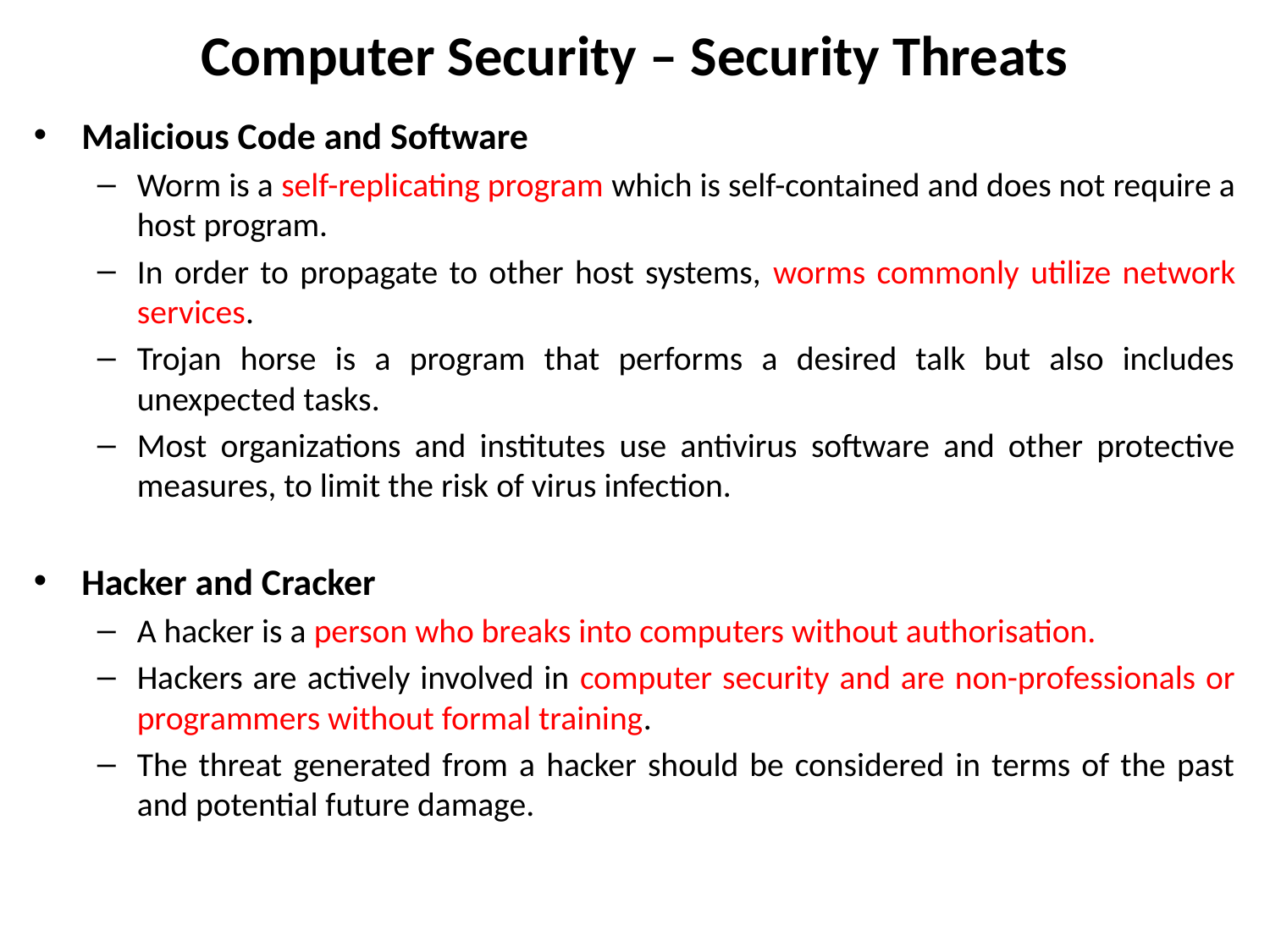

# Computer Security – Security Threats
Malicious Code and Software
Worm is a self-replicating program which is self-contained and does not require a host program.
In order to propagate to other host systems, worms commonly utilize network services.
Trojan horse is a program that performs a desired talk but also includes unexpected tasks.
Most organizations and institutes use antivirus software and other protective measures, to limit the risk of virus infection.

Hacker and Cracker
A hacker is a person who breaks into computers without authorisation.
Hackers are actively involved in computer security and are non-professionals or programmers without formal training.
The threat generated from a hacker should be considered in terms of the past and potential future damage.